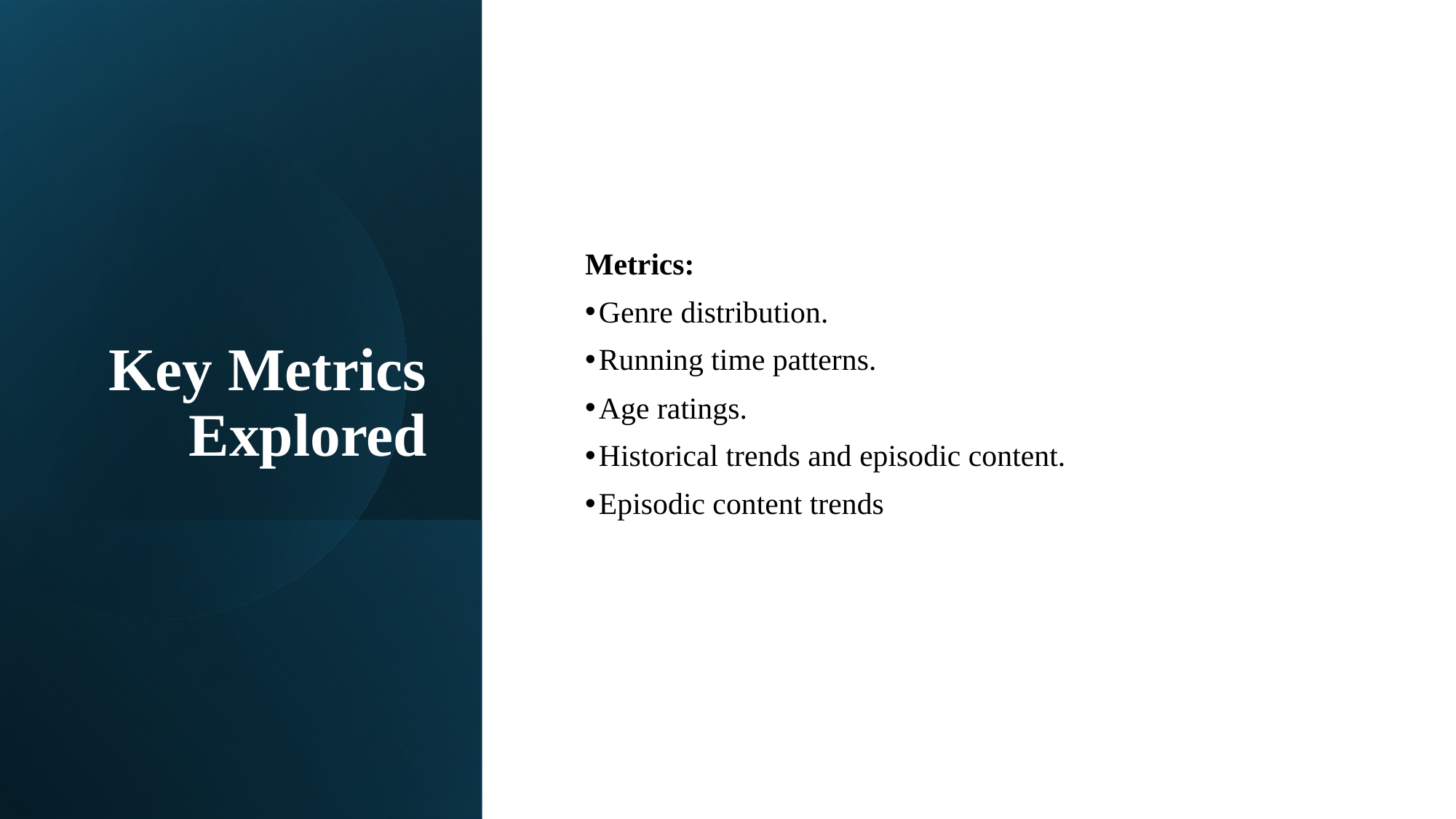

# Key Metrics Explored
Metrics:
Genre distribution.
Running time patterns.
Age ratings.
Historical trends and episodic content.
Episodic content trends